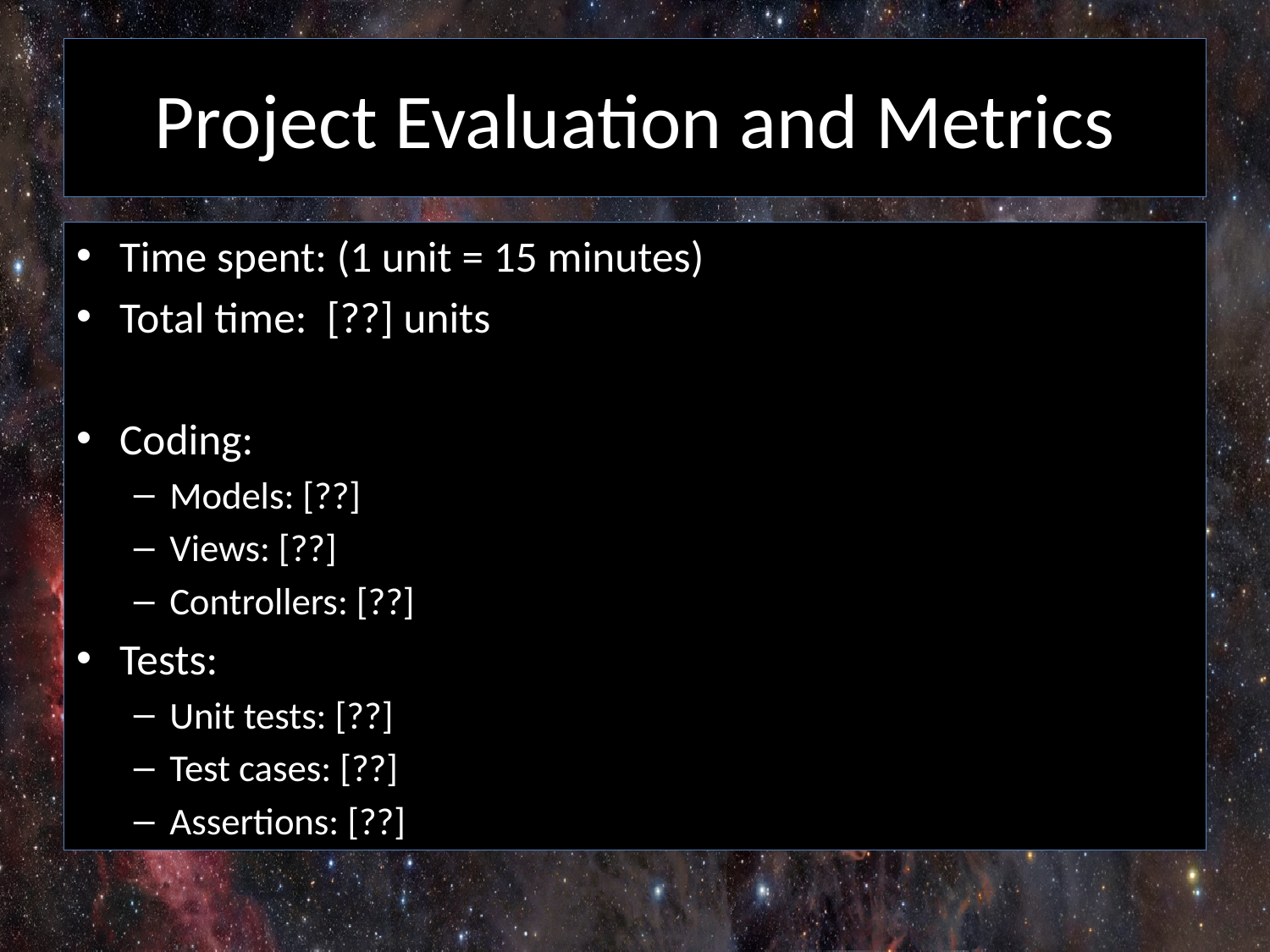

# Project Evaluation and Metrics
Time spent: (1 unit = 15 minutes)
Total time:  [??] units

Coding:
Models: [??]
Views: [??]
Controllers: [??]
Tests:
Unit tests: [??]
Test cases: [??]
Assertions: [??]